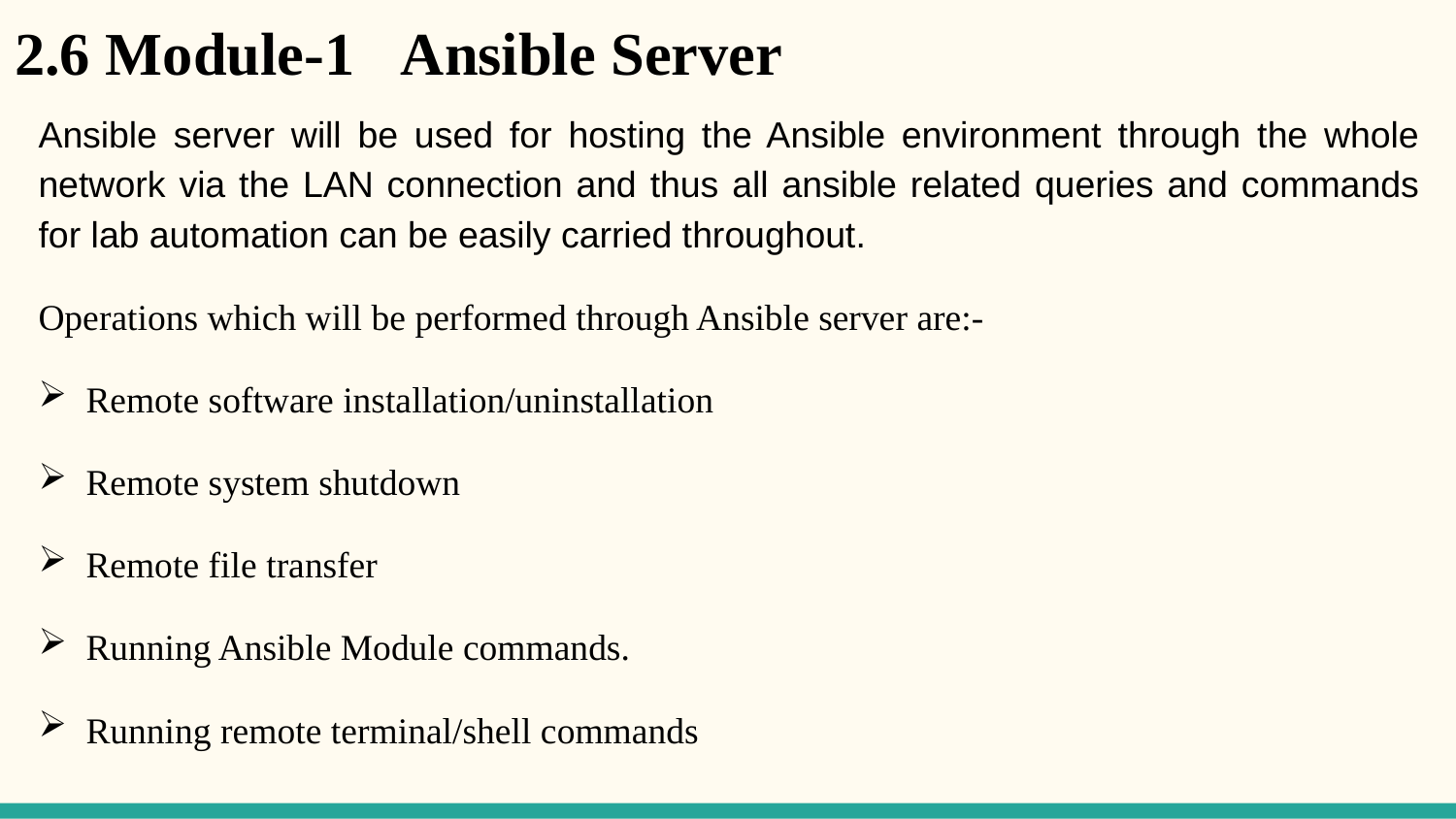

# 2.6 Module-1   Ansible Server
Ansible server will be used for hosting the Ansible environment through the whole network via the LAN connection and thus all ansible related queries and commands for lab automation can be easily carried throughout.
Operations which will be performed through Ansible server are:-
  Remote software installation/uninstallation
  Remote system shutdown
  Remote file transfer
  Running Ansible Module commands.
  Running remote terminal/shell commands